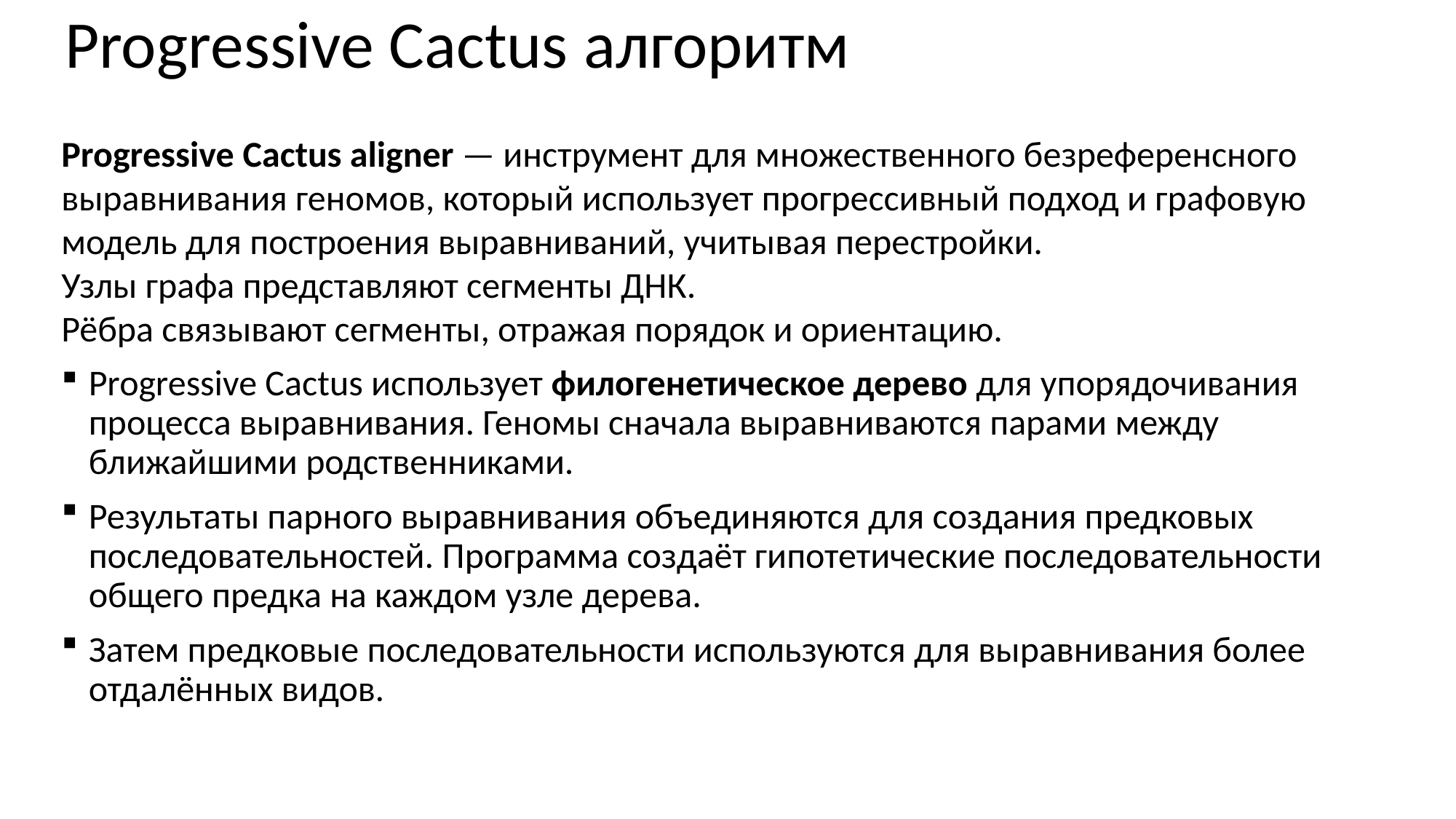

# Progressive Cactus алгоритм
Progressive Cactus aligner — инструмент для множественного безреференсного выравнивания геномов, который использует прогрессивный подход и графовую модель для построения выравниваний, учитывая перестройки.
Узлы графа представляют сегменты ДНК.
Рёбра связывают сегменты, отражая порядок и ориентацию.
Progressive Cactus использует филогенетическое дерево для упорядочивания процесса выравнивания. Геномы сначала выравниваются парами между ближайшими родственниками.
Результаты парного выравнивания объединяются для создания предковых последовательностей. Программа создаёт гипотетические последовательности общего предка на каждом узле дерева.
Затем предковые последовательности используются для выравнивания более отдалённых видов.